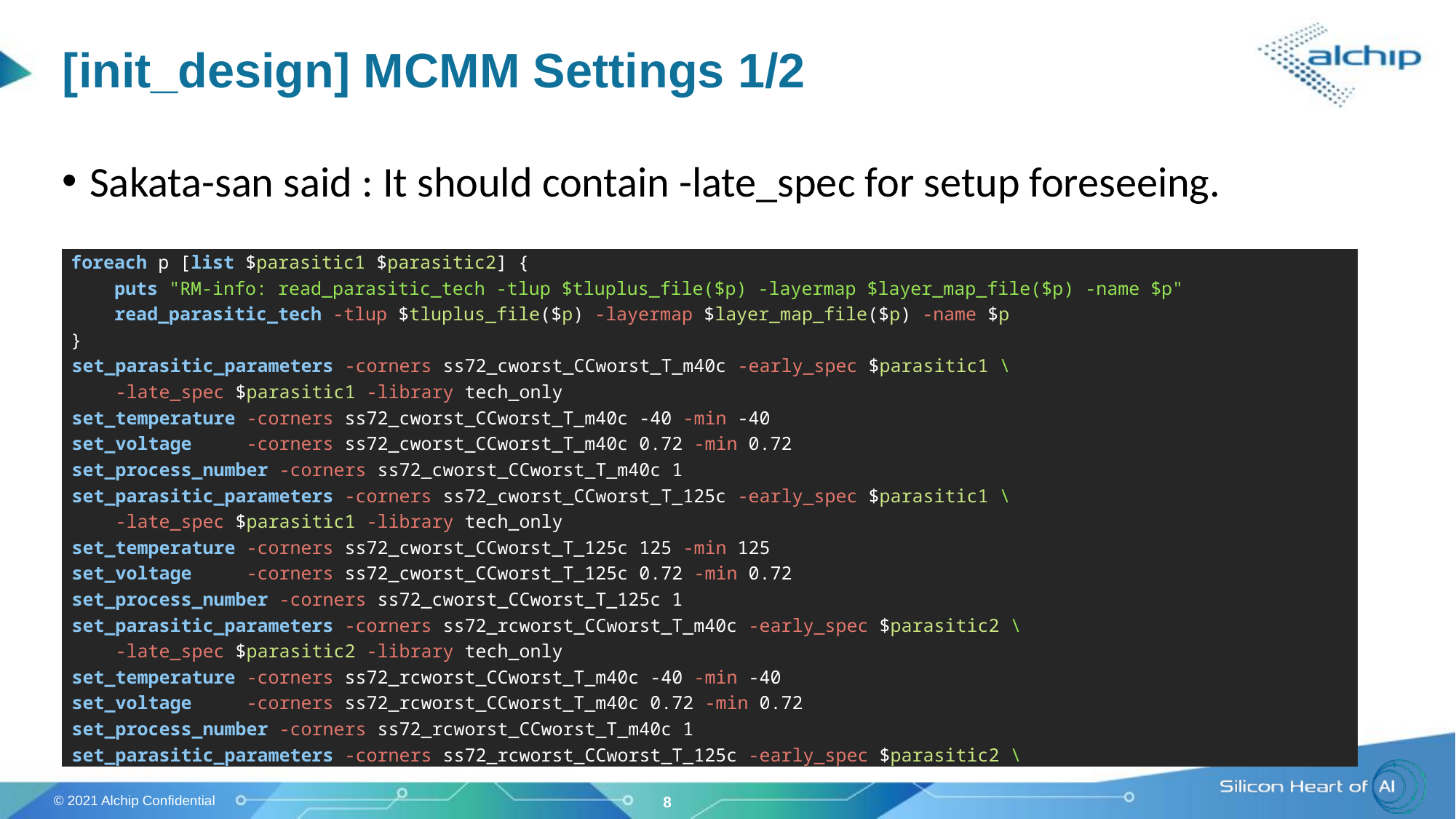

[init_design] MCMM Settings 1/2
Sakata-san said : It should contain -late_spec for setup foreseeing.
| foreach p [list $parasitic1 $parasitic2] { |
| --- |
| puts "RM-info: read\_parasitic\_tech -tlup $tluplus\_file($p) -layermap $layer\_map\_file($p) -name $p" |
| read\_parasitic\_tech -tlup $tluplus\_file($p) -layermap $layer\_map\_file($p) -name $p |
| } |
| set\_parasitic\_parameters -corners ss72\_cworst\_CCworst\_T\_m40c -early\_spec $parasitic1 \ |
| -late\_spec $parasitic1 -library tech\_only |
| set\_temperature -corners ss72\_cworst\_CCworst\_T\_m40c -40 -min -40 |
| set\_voltage -corners ss72\_cworst\_CCworst\_T\_m40c 0.72 -min 0.72 |
| set\_process\_number -corners ss72\_cworst\_CCworst\_T\_m40c 1 |
| set\_parasitic\_parameters -corners ss72\_cworst\_CCworst\_T\_125c -early\_spec $parasitic1 \ |
| -late\_spec $parasitic1 -library tech\_only |
| set\_temperature -corners ss72\_cworst\_CCworst\_T\_125c 125 -min 125 |
| set\_voltage -corners ss72\_cworst\_CCworst\_T\_125c 0.72 -min 0.72 |
| set\_process\_number -corners ss72\_cworst\_CCworst\_T\_125c 1 |
| set\_parasitic\_parameters -corners ss72\_rcworst\_CCworst\_T\_m40c -early\_spec $parasitic2 \ |
| -late\_spec $parasitic2 -library tech\_only |
| set\_temperature -corners ss72\_rcworst\_CCworst\_T\_m40c -40 -min -40 |
| set\_voltage -corners ss72\_rcworst\_CCworst\_T\_m40c 0.72 -min 0.72 |
| set\_process\_number -corners ss72\_rcworst\_CCworst\_T\_m40c 1 |
| set\_parasitic\_parameters -corners ss72\_rcworst\_CCworst\_T\_125c -early\_spec $parasitic2 \ |